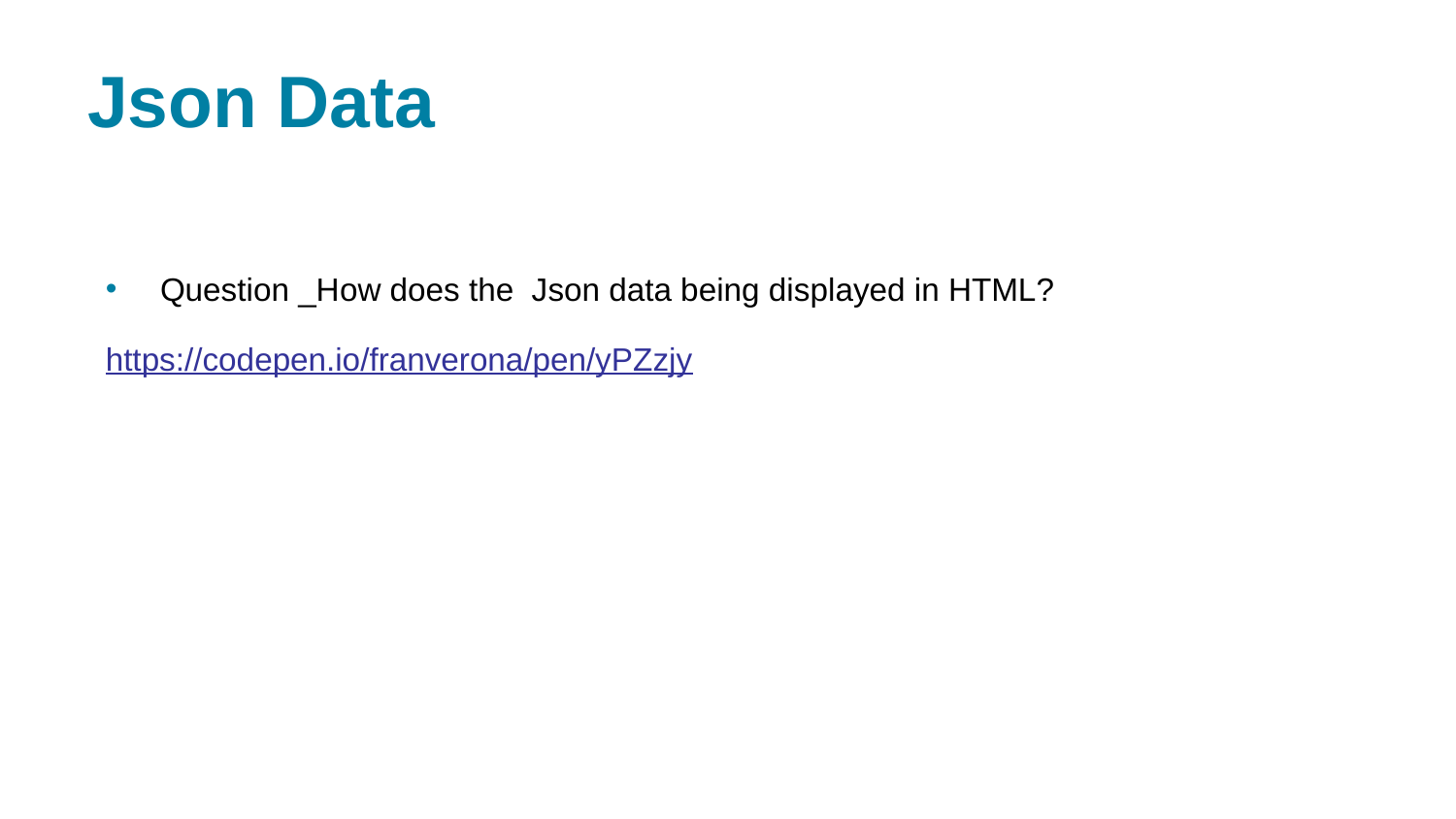

# Json Data

Question _How does the  Json data being displayed in HTML?
https://codepen.io/franverona/pen/yPZzjy